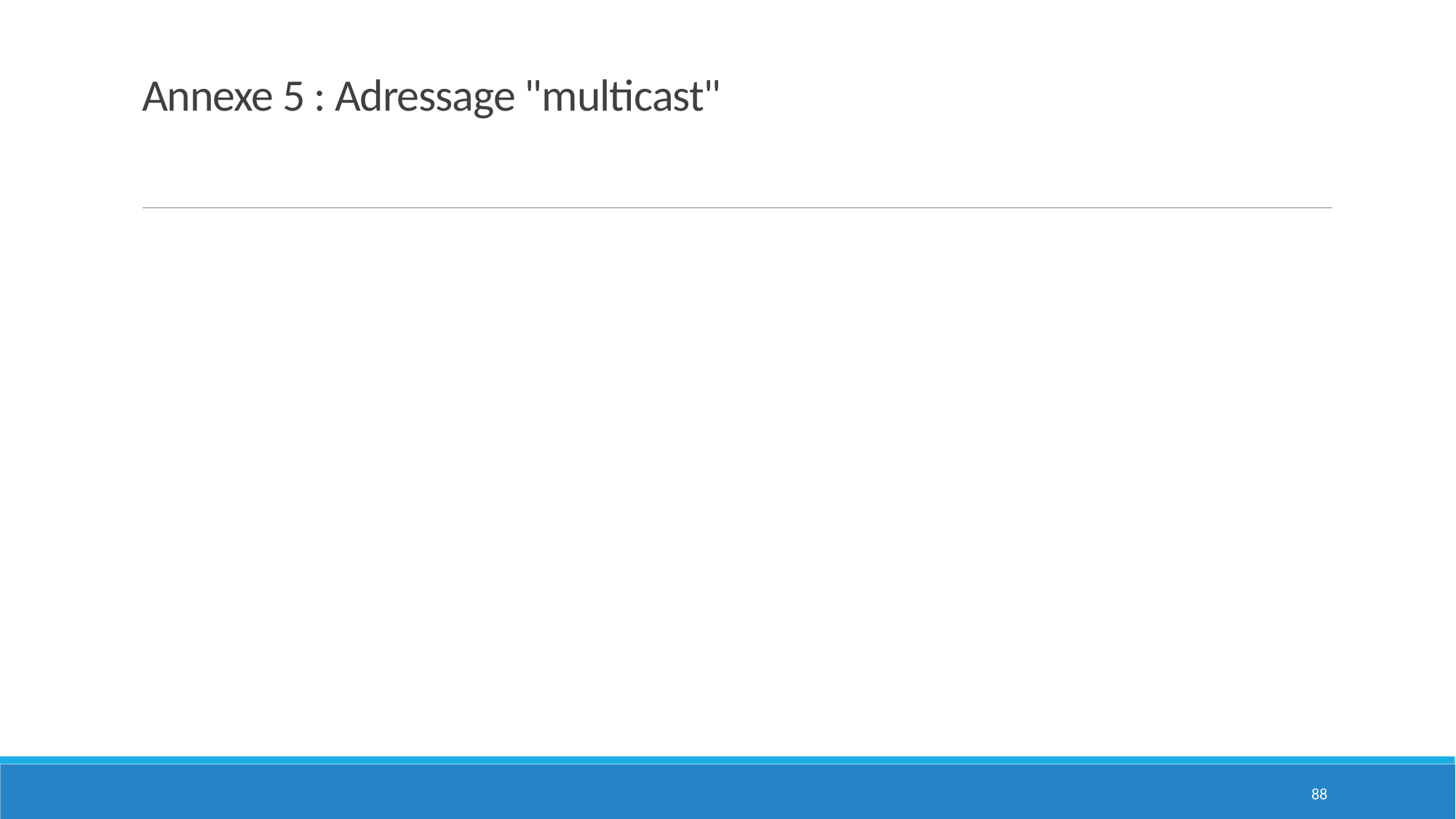

# Annexe 5 : Adressage "multicast"

88